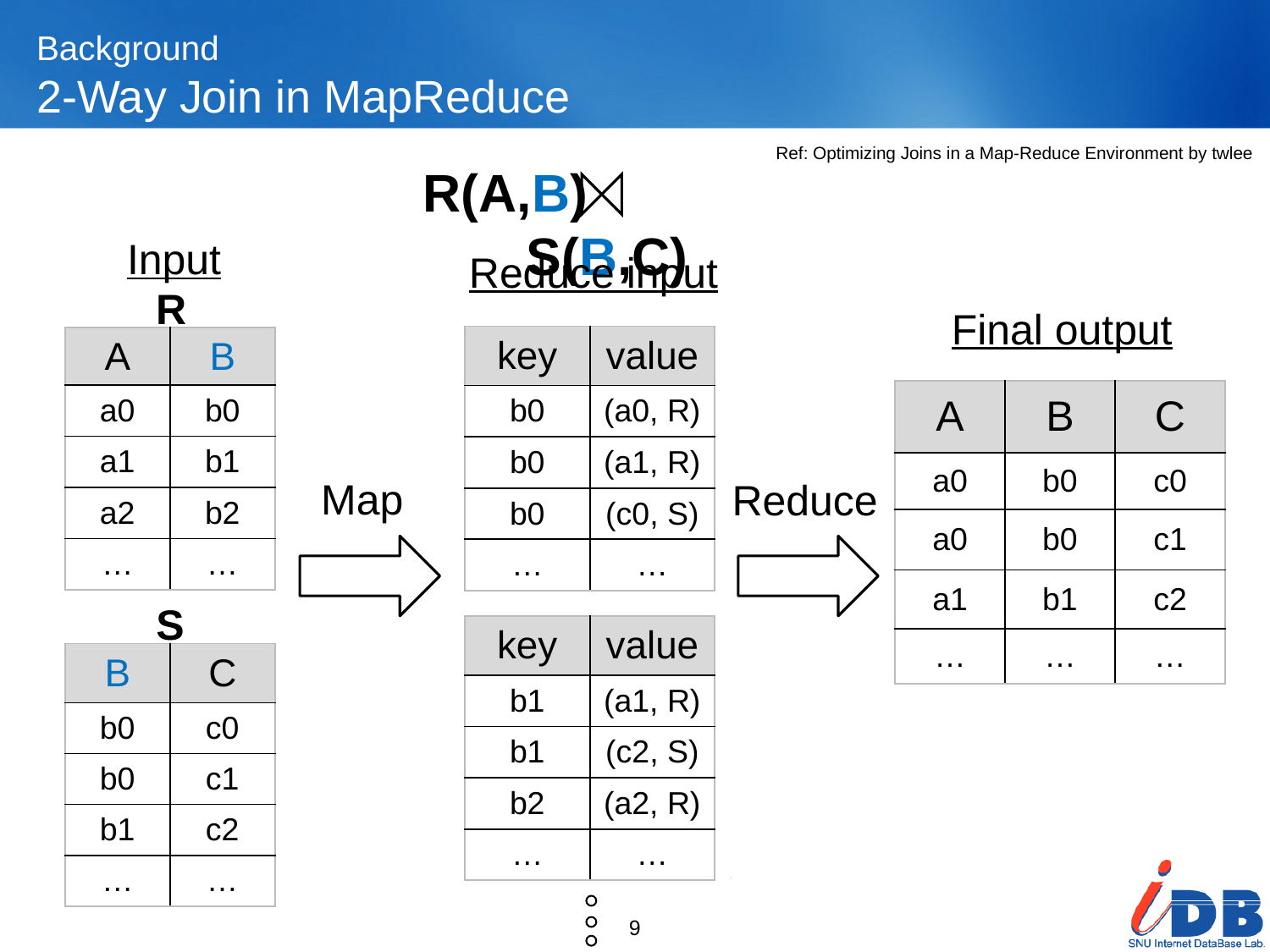

# Background 2-Way Join in MapReduce
Ref: Optimizing Joins in a Map-Reduce Environment by twlee
R(A,B)      S(B,C)

Input
Reduce input
R
Final output
| key | value |
| --- | --- |
| b0 | (a0, R) |
| b0 | (a1, R) |
| b0 | (c0, S) |
| … | … |
| A | B |
| --- | --- |
| a0 | b0 |
| a1 | b1 |
| a2 | b2 |
| … | … |
| A | B | C |
| --- | --- | --- |
| a0 | b0 | c0 |
| a0 | b0 | c1 |
| a1 | b1 | c2 |
| … | … | … |
Map
Reduce

S
| key | value |
| --- | --- |
| b1 | (a1, R) |
| b1 | (c2, S) |
| b2 | (a2, R) |
| … | … |
| B | C |
| --- | --- |
| b0 | c0 |
| b0 | c1 |
| b1 | c2 |
| … | … |

9